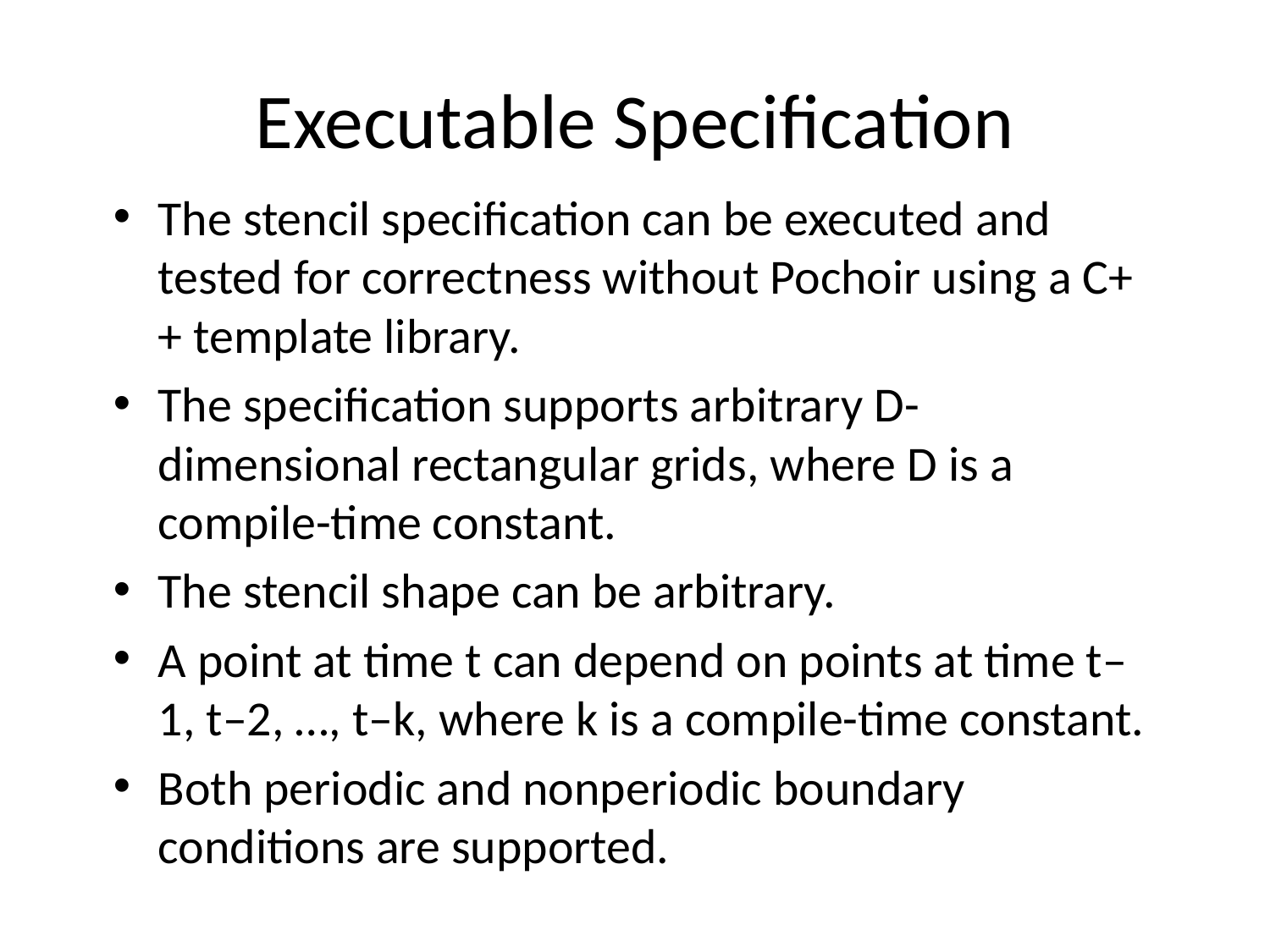

# Executable Specification
The stencil specification can be executed and tested for correctness without Pochoir using a C++ template library.
The specification supports arbitrary D-dimensional rectangular grids, where D is a compile-time constant.
The stencil shape can be arbitrary.
A point at time t can depend on points at time t–1, t–2, …, t–k, where k is a compile-time constant.
Both periodic and nonperiodic boundary conditions are supported.